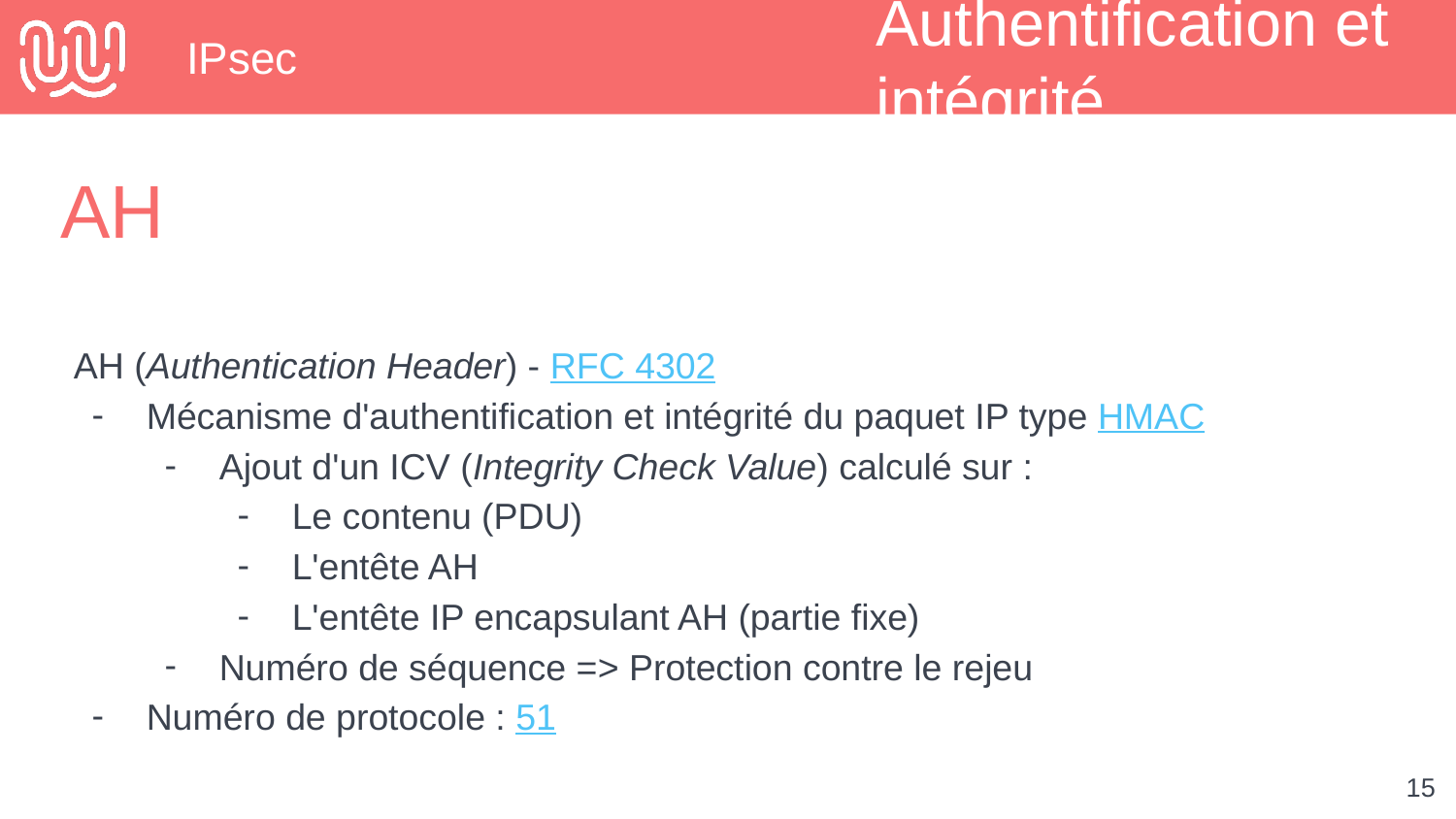

# IPsec
Authentification et intégrité
AH
AH (Authentication Header) - RFC 4302
Mécanisme d'authentification et intégrité du paquet IP type HMAC
Ajout d'un ICV (Integrity Check Value) calculé sur :
Le contenu (PDU)
L'entête AH
L'entête IP encapsulant AH (partie fixe)
Numéro de séquence => Protection contre le rejeu
Numéro de protocole : 51
15